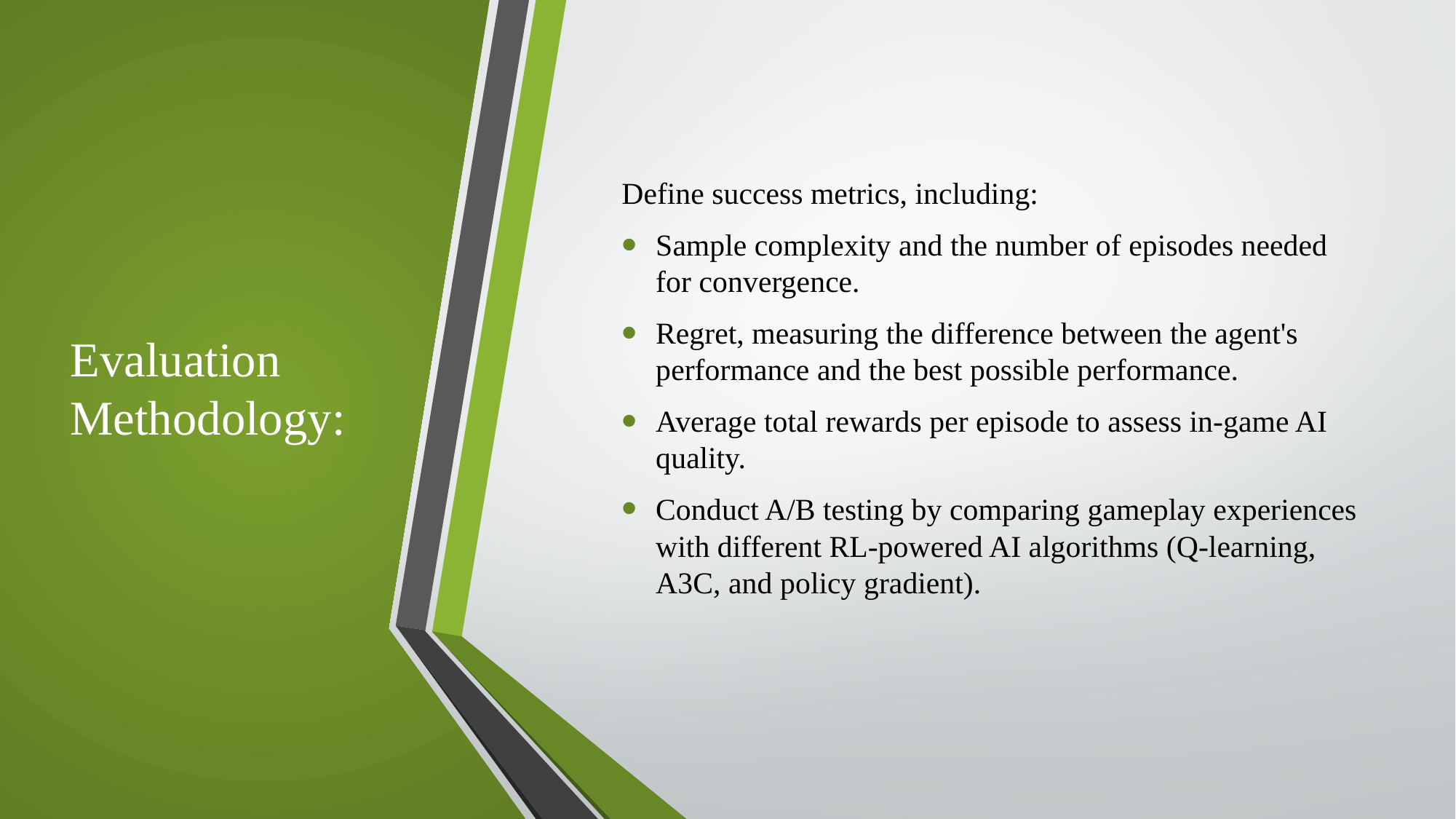

# Evaluation Methodology:
Define success metrics, including:
Sample complexity and the number of episodes needed for convergence.
Regret, measuring the difference between the agent's performance and the best possible performance.
Average total rewards per episode to assess in-game AI quality.
Conduct A/B testing by comparing gameplay experiences with different RL-powered AI algorithms (Q-learning, A3C, and policy gradient).